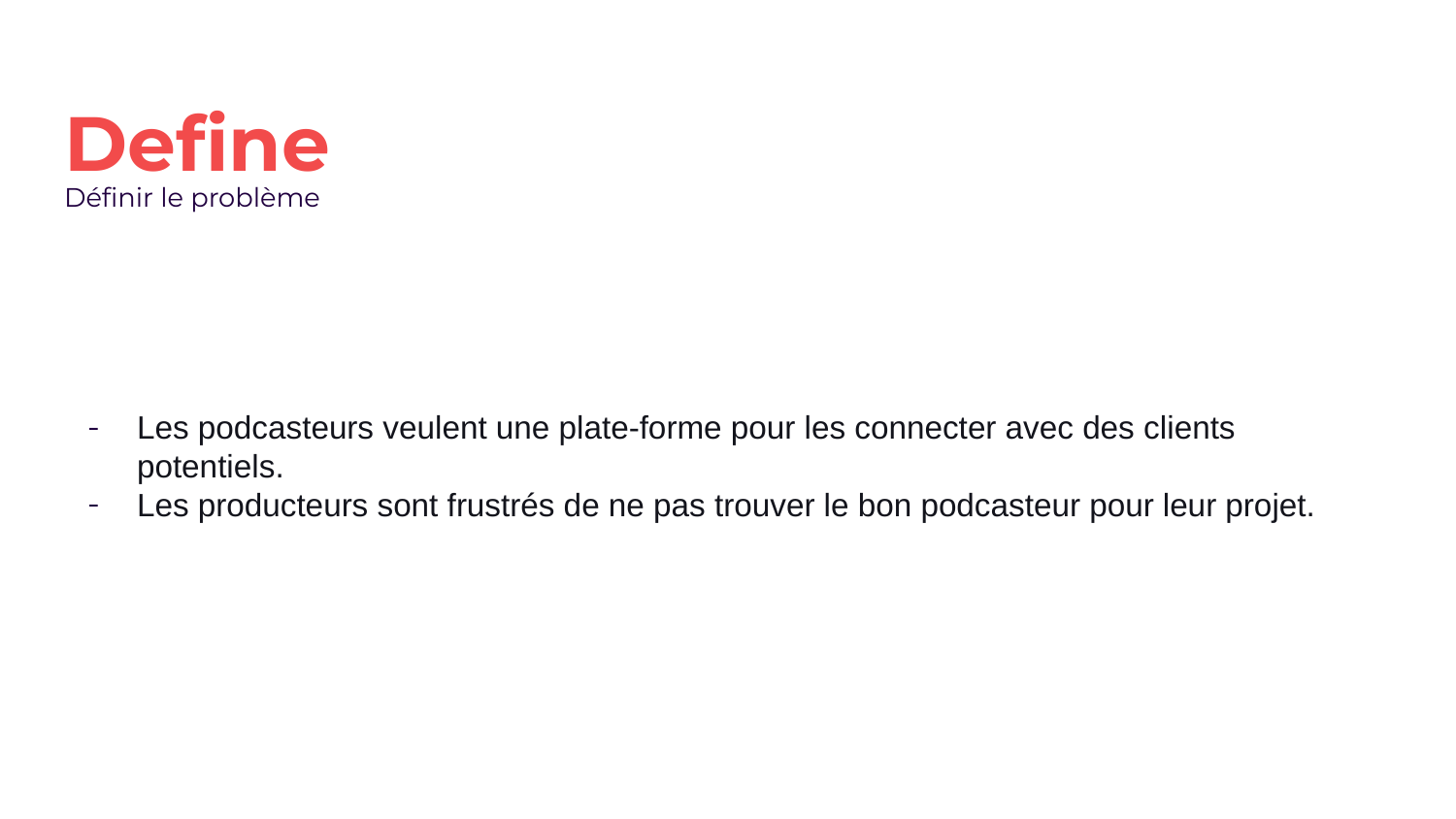

# Define
Définir le problème
Les podcasteurs veulent une plate-forme pour les connecter avec des clients potentiels.
Les producteurs sont frustrés de ne pas trouver le bon podcasteur pour leur projet.